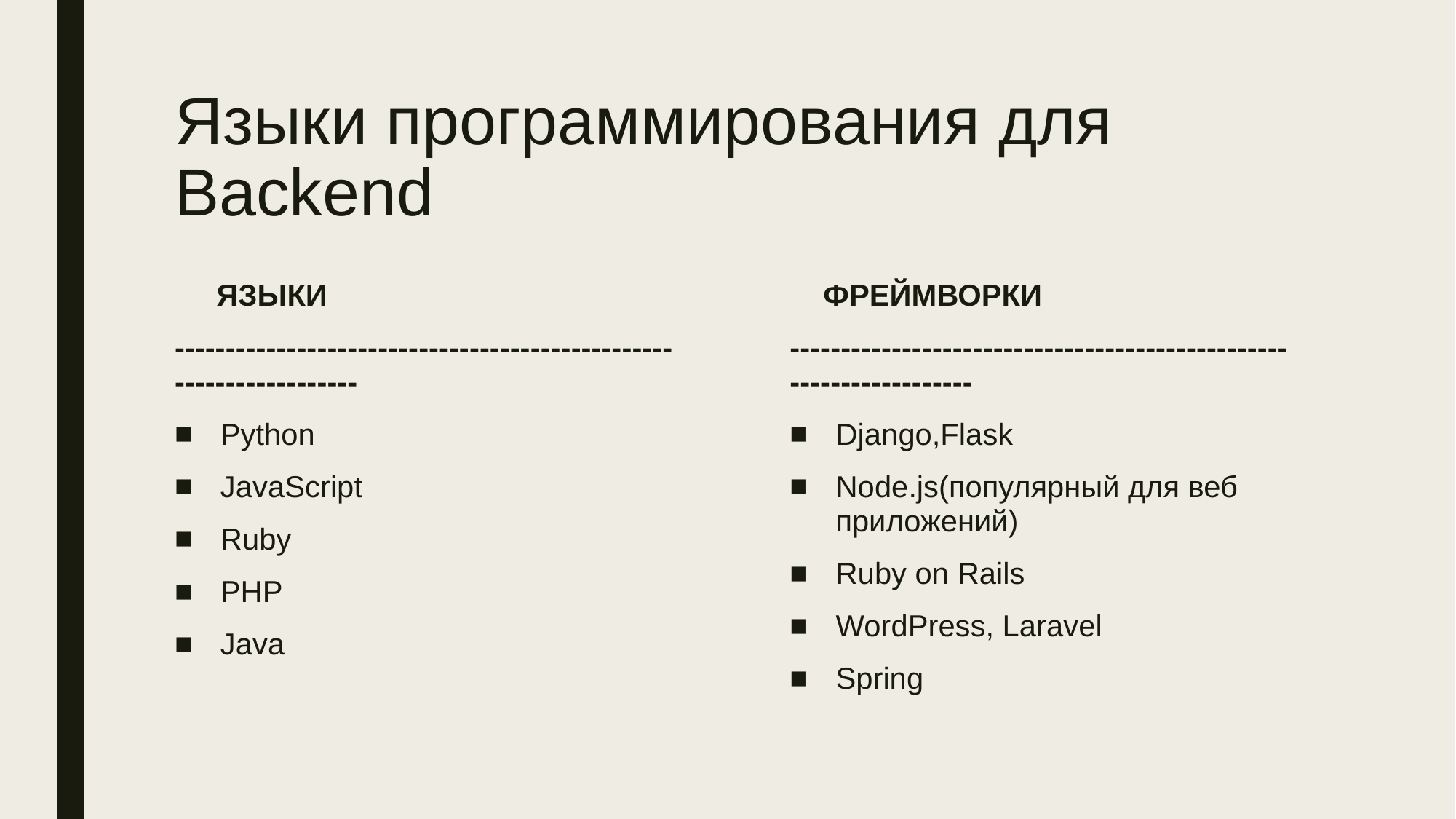

# Языки программирования для Backend
     ЯЗЫКИ
-------------------------------------------------------------------
Python
JavaScript
Ruby
PHP
Java
    ФРЕЙМВОРКИ
-------------------------------------------------------------------
Django,Flask
Node.js(популярный для веб приложений)
Ruby on Rails
WordPress, Laravel
Spring